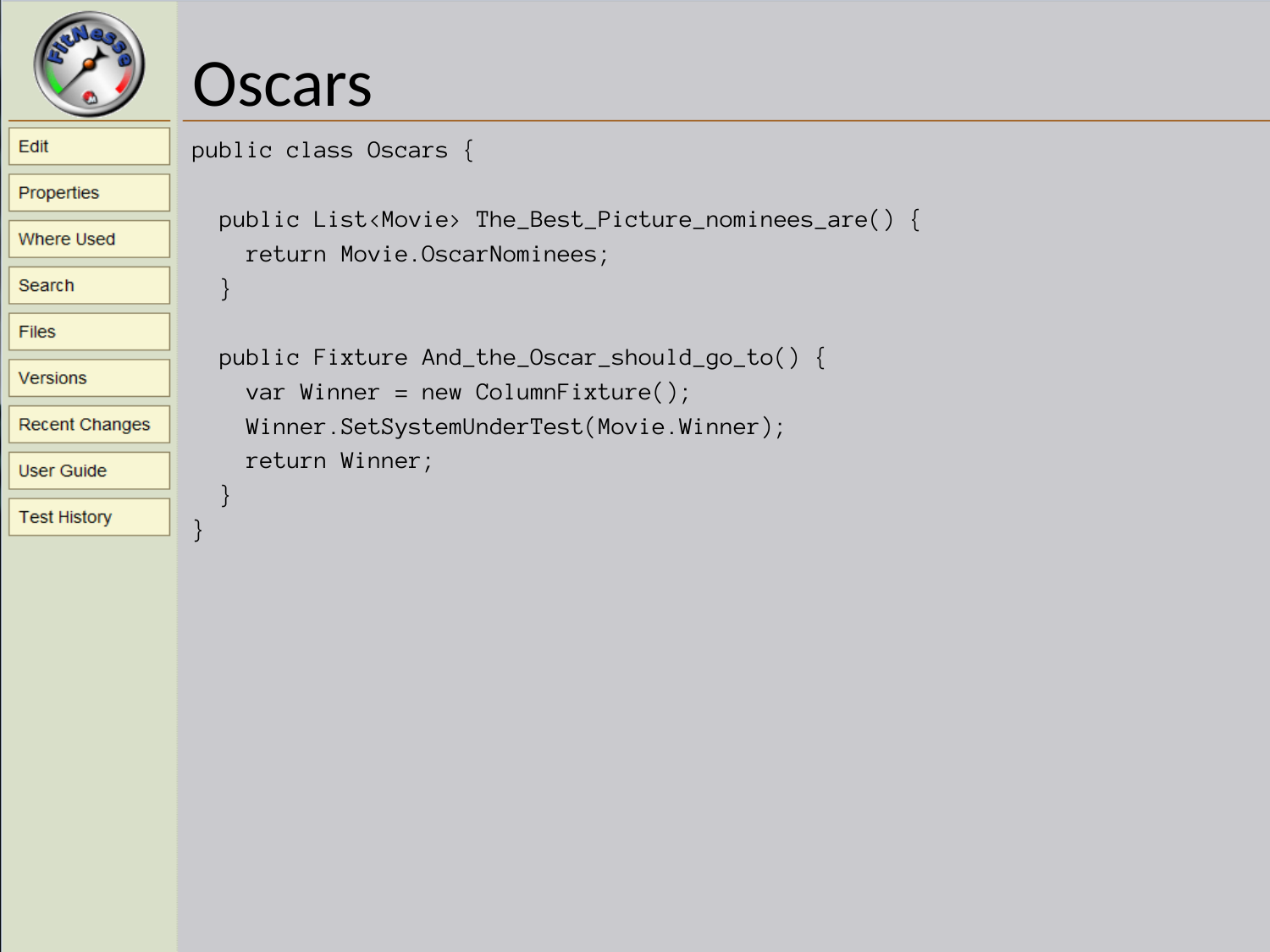

# Oscars
public class Oscars {

  public List<Movie> The_Best_Picture_nominees_are() {
    return Movie.OscarNominees;
  }

  public Fixture And_the_Oscar_should_go_to() {
    var Winner = new ColumnFixture();
    Winner.SetSystemUnderTest(Movie.Winner);
    return Winner;
  }
}